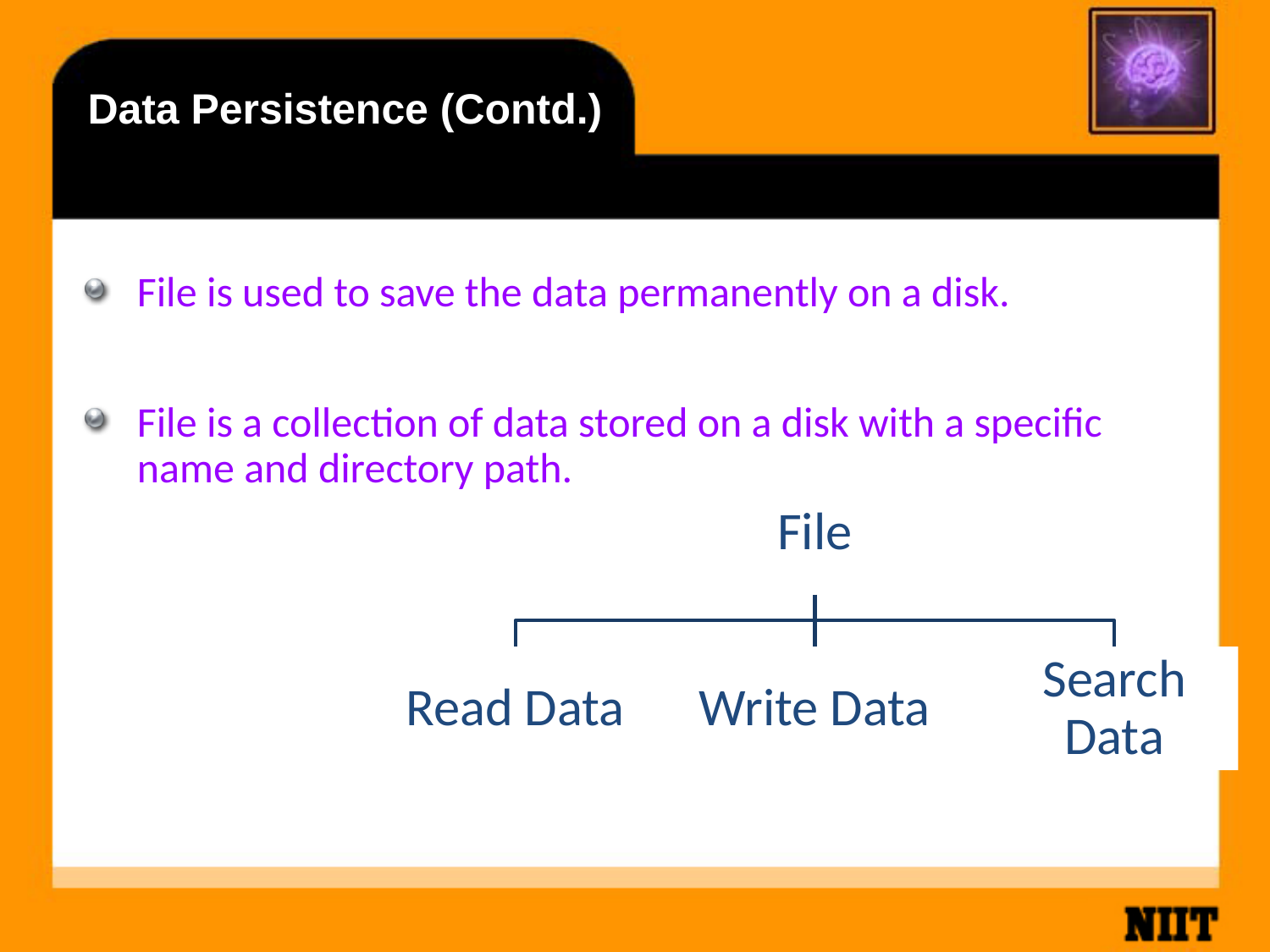

# Data Persistence (Contd.)

File is used to save the data permanently on a disk.

File is a collection of data stored on a disk with a specific name and directory path.
File
Read Data
Write Data
Search Data